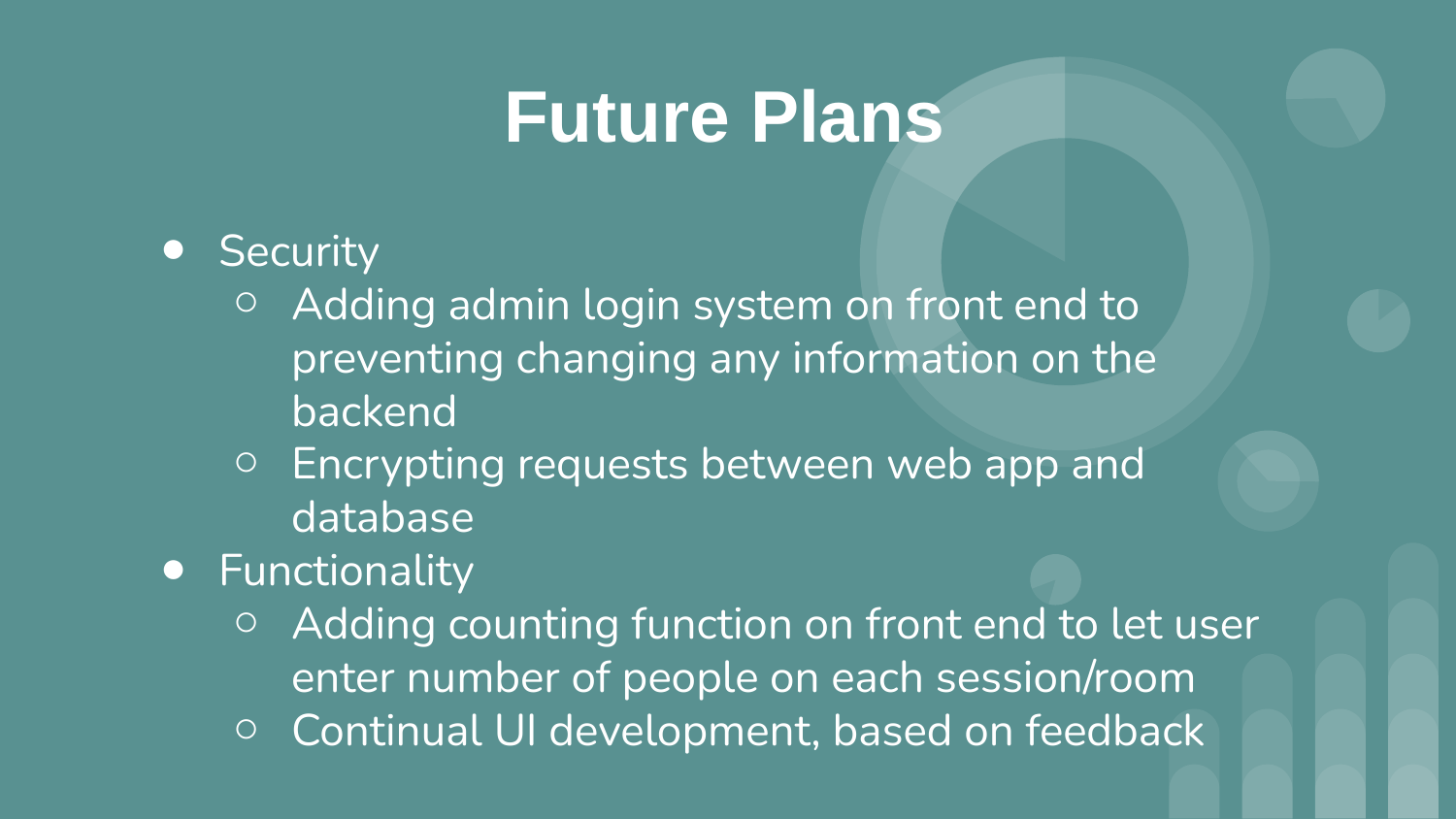

# Future Plans
Security
Adding admin login system on front end to preventing changing any information on the backend
Encrypting requests between web app and database
Functionality
Adding counting function on front end to let user enter number of people on each session/room
Continual UI development, based on feedback